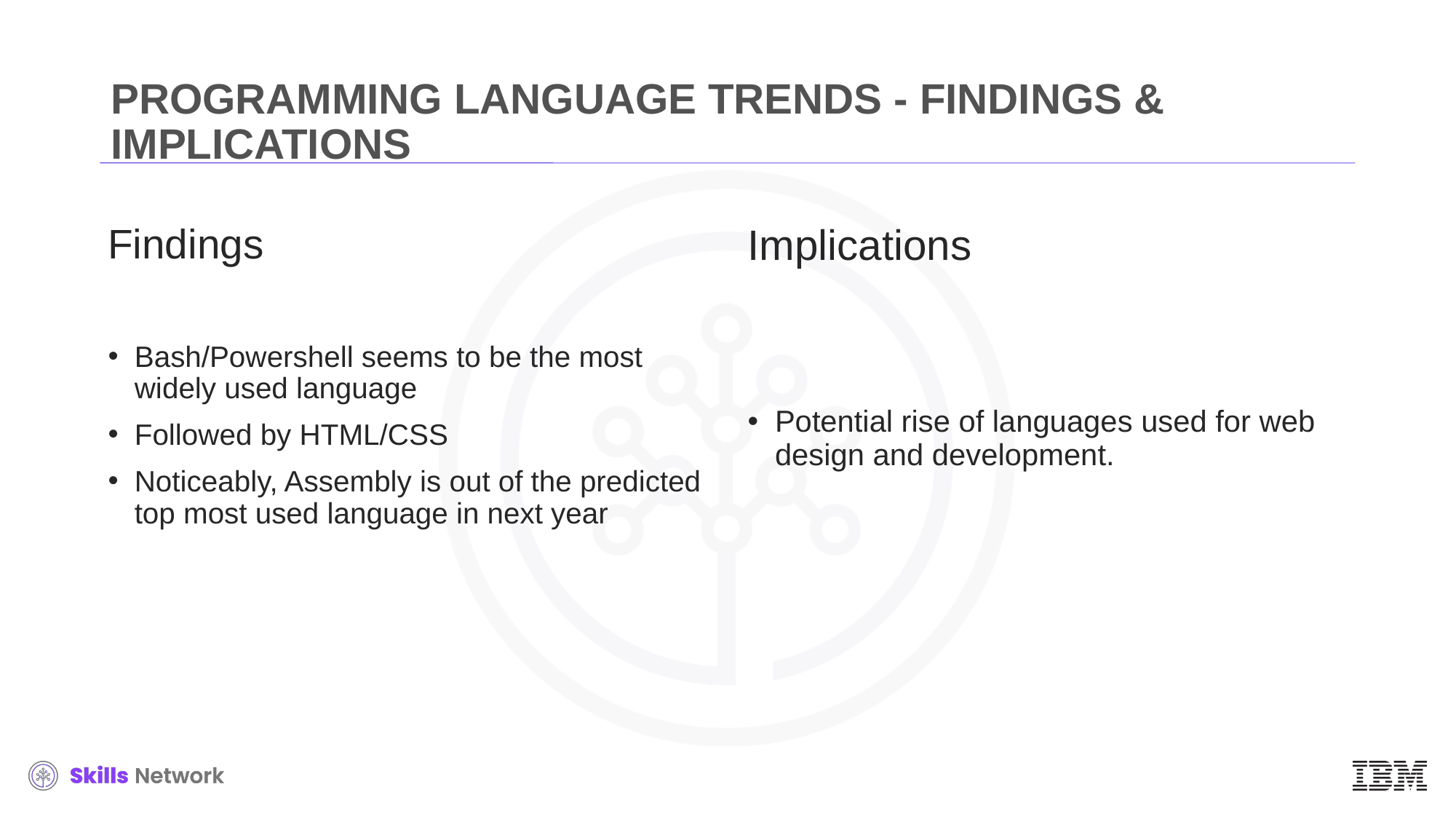

# PROGRAMMING LANGUAGE TRENDS - FINDINGS & IMPLICATIONS
Findings

Bash/Powershell seems to be the most widely used language
Followed by HTML/CSS
Noticeably, Assembly is out of the predicted top most used language in next year
Implications

Potential rise of languages used for web design and development.